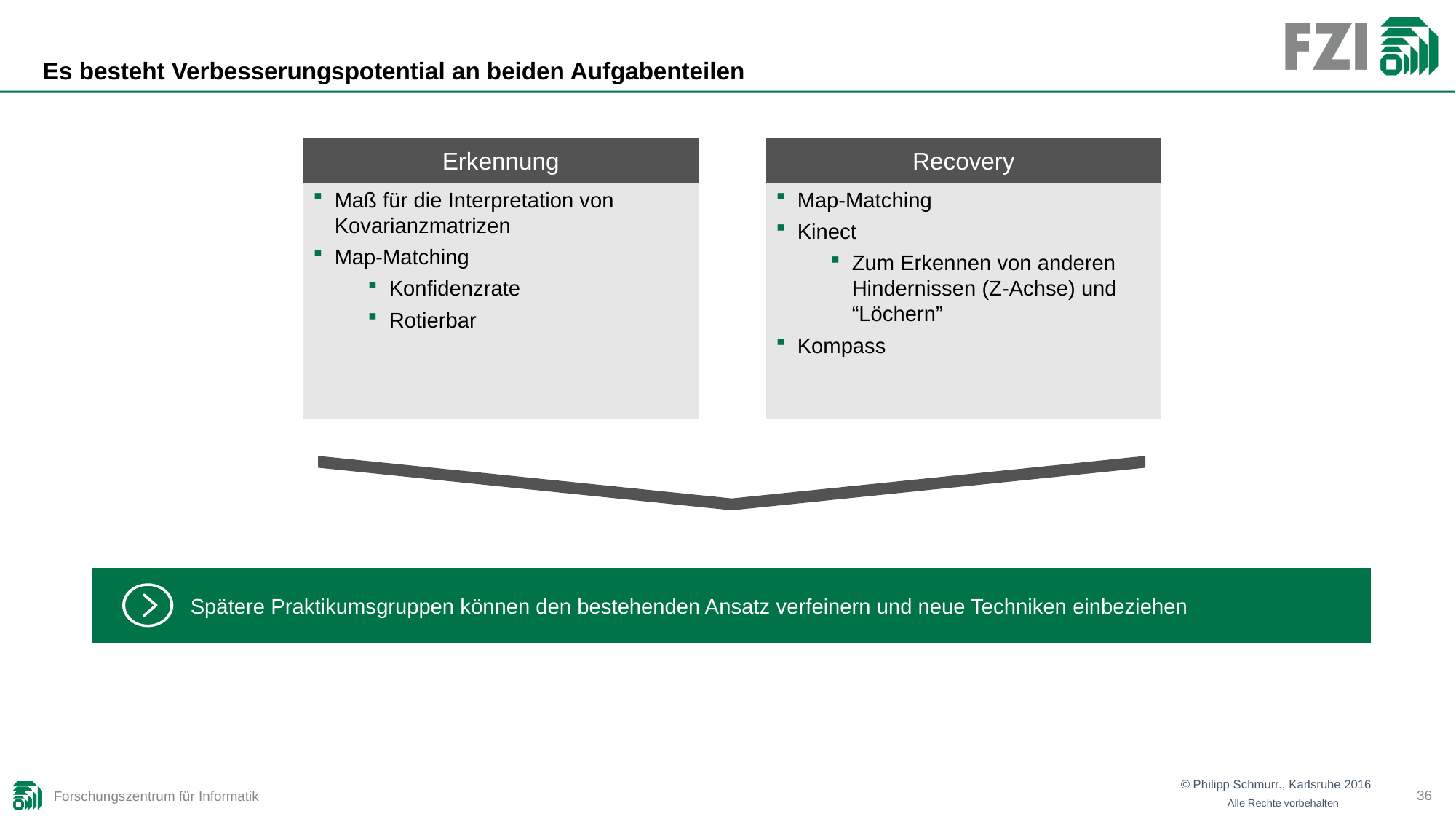

# Es besteht Verbesserungspotential an beiden Aufgabenteilen

Erkennung
Recovery
Maß für die Interpretation von Kovarianzmatrizen
Map-Matching
Konfidenzrate
Rotierbar

Map-Matching
Kinect
Zum Erkennen von anderen Hindernissen (Z-Achse) und “Löchern”
Kompass
Spätere Praktikumsgruppen können den bestehenden Ansatz verfeinern und neue Techniken einbeziehen

36